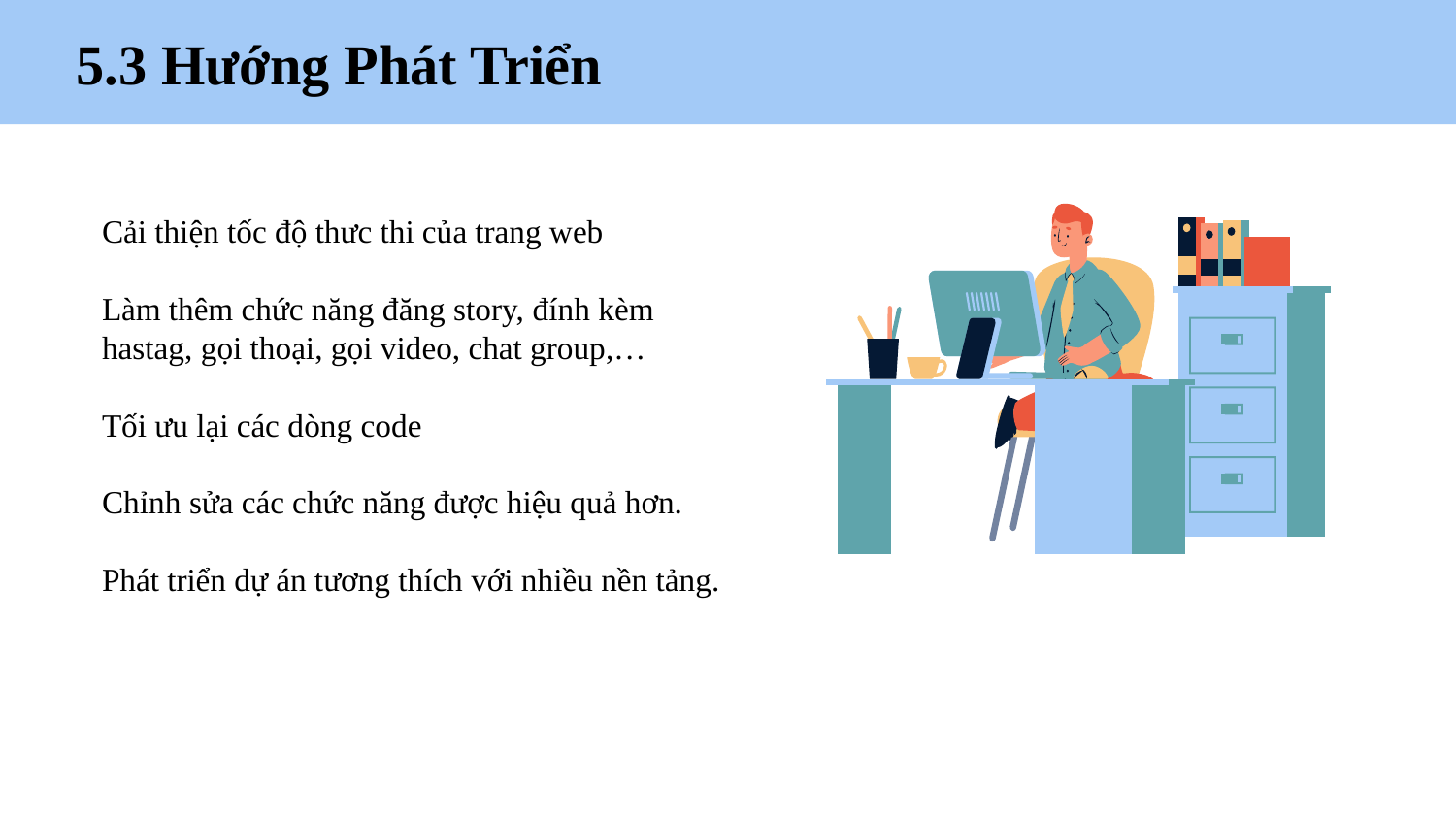

5.3 Hướng Phát Triển
Cải thiện tốc độ thưc thi của trang web
Làm thêm chức năng đăng story, đính kèm hastag, gọi thoại, gọi video, chat group,…
Tối ưu lại các dòng code
Chỉnh sửa các chức năng được hiệu quả hơn.
Phát triển dự án tương thích với nhiều nền tảng.